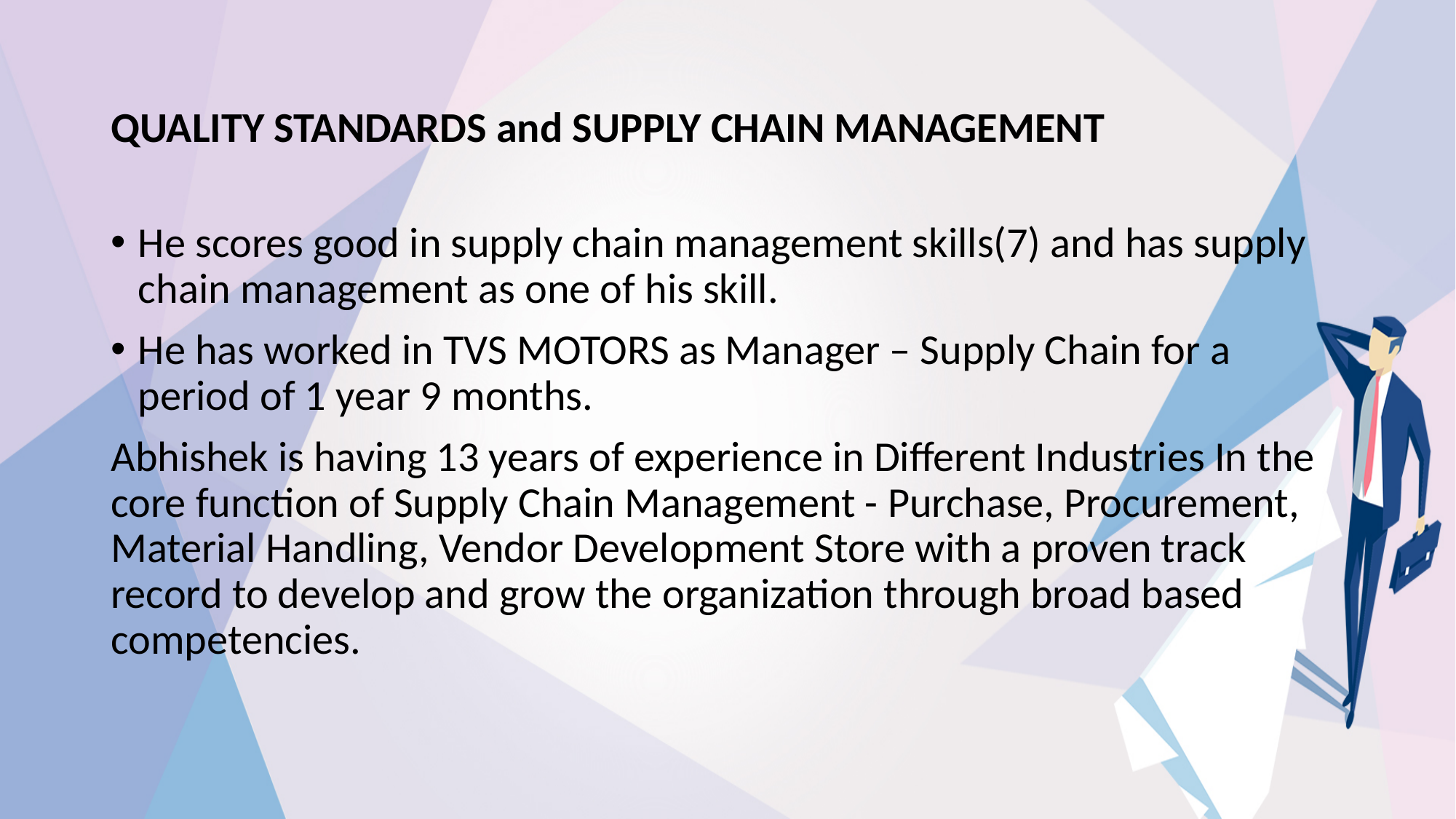

QUALITY STANDARDS and SUPPLY CHAIN MANAGEMENT

He scores good in supply chain management skills(7) and has supply chain management as one of his skill.
He has worked in TVS MOTORS as Manager – Supply Chain for a period of 1 year 9 months.
Abhishek is having 13 years of experience in Different Industries In the core function of Supply Chain Management - Purchase, Procurement, Material Handling, Vendor Development Store with a proven track record to develop and grow the organization through broad based competencies.